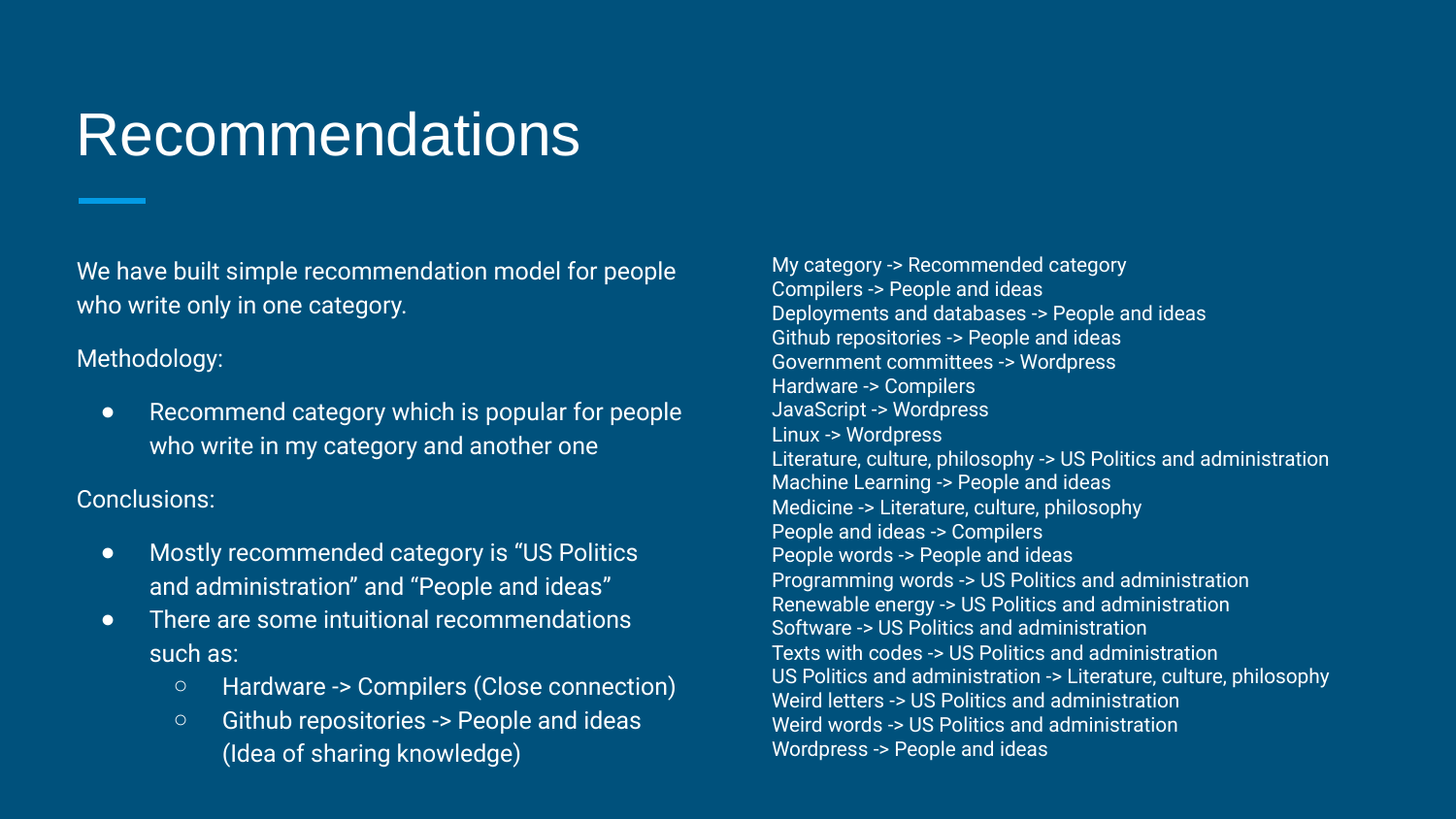

# Recommendations
We have built simple recommendation model for people who write only in one category.
Methodology:
Recommend category which is popular for people who write in my category and another one
Conclusions:
Mostly recommended category is “US Politics and administration” and “People and ideas”
There are some intuitional recommendations such as:
Hardware -> Compilers (Close connection)
Github repositories -> People and ideas (Idea of sharing knowledge)
My category -> Recommended category
Compilers -> People and ideas
Deployments and databases -> People and ideas
Github repositories -> People and ideas
Government committees -> Wordpress
Hardware -> Compilers
JavaScript -> Wordpress
Linux -> Wordpress
Literature, culture, philosophy -> US Politics and administration
Machine Learning -> People and ideas
Medicine -> Literature, culture, philosophy
People and ideas -> Compilers
People words -> People and ideas
Programming words -> US Politics and administration
Renewable energy -> US Politics and administration
Software -> US Politics and administration
Texts with codes -> US Politics and administration
US Politics and administration -> Literature, culture, philosophy
Weird letters -> US Politics and administration
Weird words -> US Politics and administration
Wordpress -> People and ideas